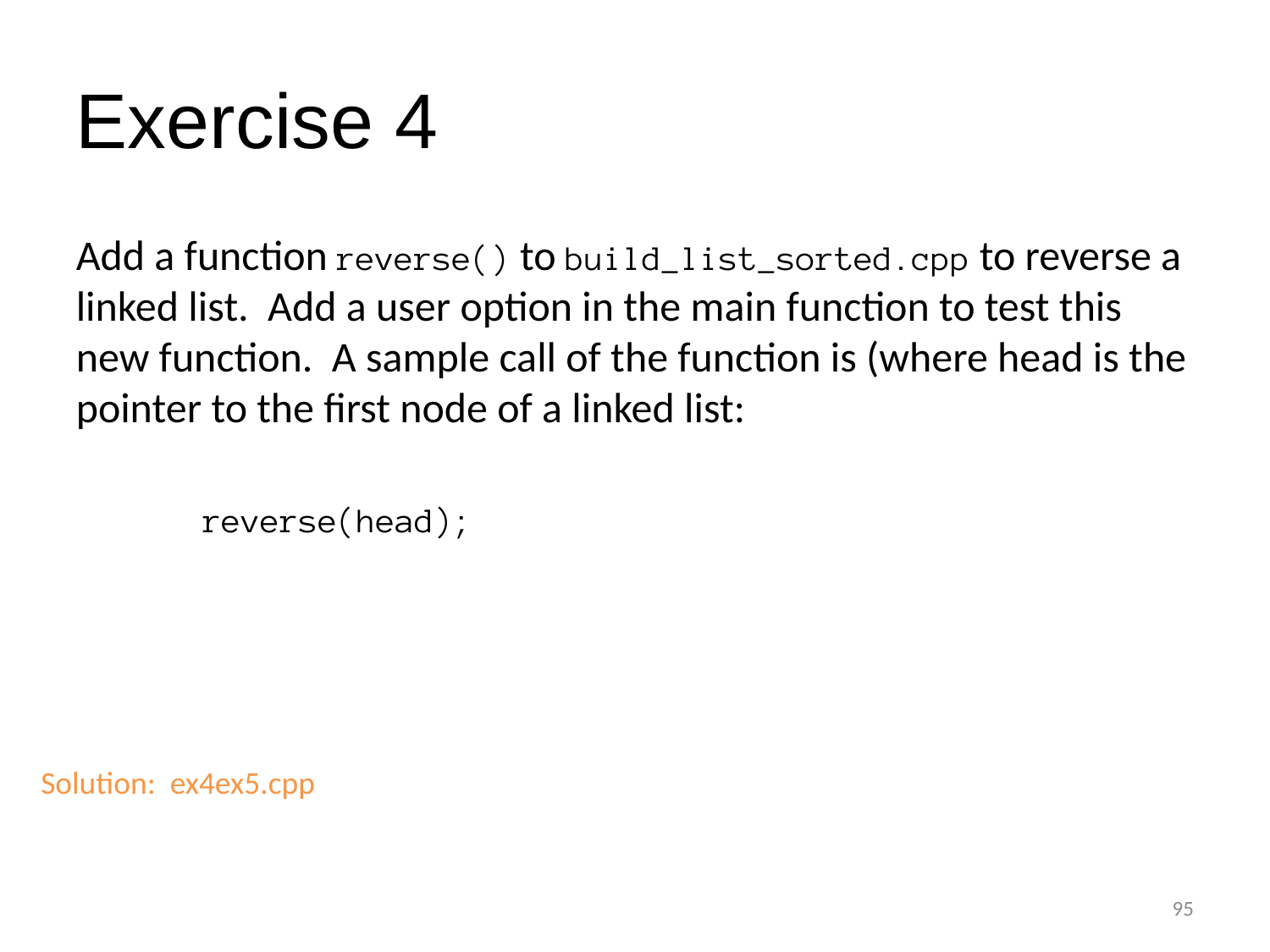

Exercise 4
Add a function reverse() to build_list_sorted.cpp to reverse a linked list.  Add a user option in the main function to test this new function.  A sample call of the function is (where head is the pointer to the first node of a linked list:

	reverse(head);
Solution:  ex4ex5.cpp
95